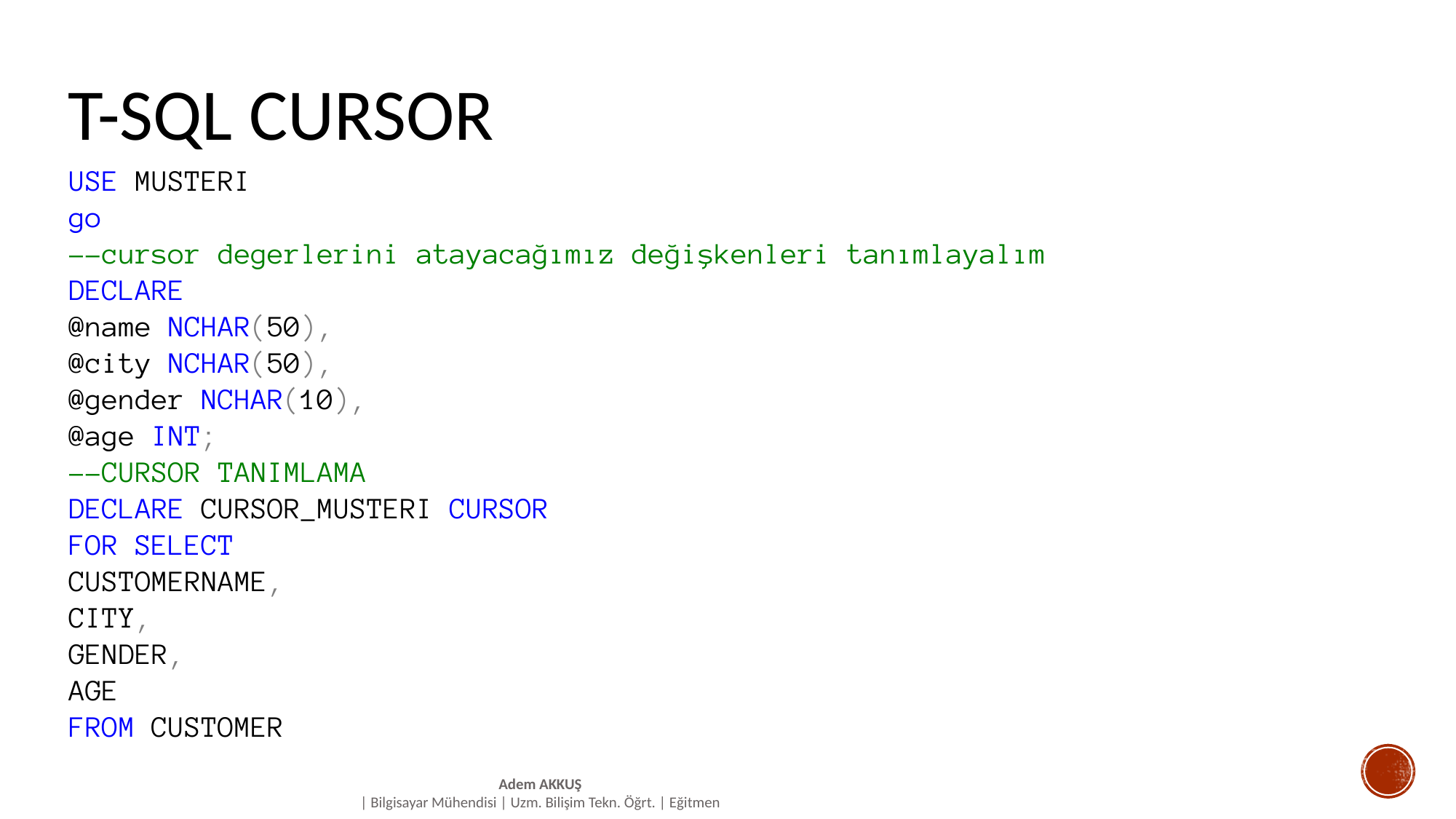

# T-SQL CURSOR
USE MUSTERI
go
--cursor degerlerini atayacağımız değişkenleri tanımlayalım
DECLARE
@name NCHAR(50),
@city NCHAR(50),
@gender NCHAR(10),
@age INT;
--CURSOR TANIMLAMA
DECLARE CURSOR_MUSTERI CURSOR
FOR SELECT
CUSTOMERNAME,
CITY,
GENDER,
AGE
FROM CUSTOMER

Adem AKKUŞ
| Bilgisayar Mühendisi | Uzm. Bilişim Tekn. Öğrt. | Eğitmen